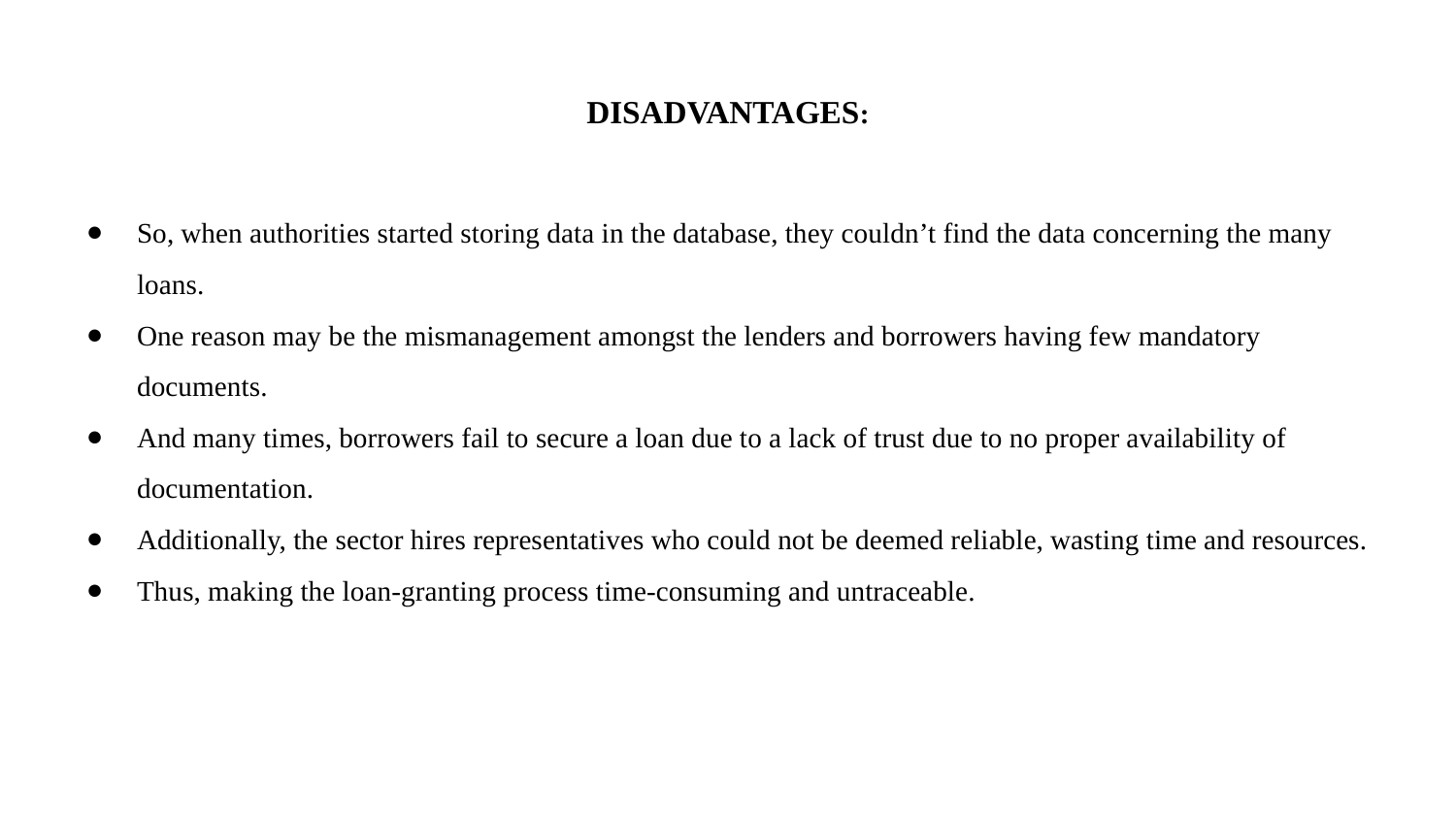

# DISADVANTAGES:
So, when authorities started storing data in the database, they couldn’t find the data concerning the many loans.
One reason may be the mismanagement amongst the lenders and borrowers having few mandatory documents.
And many times, borrowers fail to secure a loan due to a lack of trust due to no proper availability of documentation.
Additionally, the sector hires representatives who could not be deemed reliable, wasting time and resources.
Thus, making the loan-granting process time-consuming and untraceable.